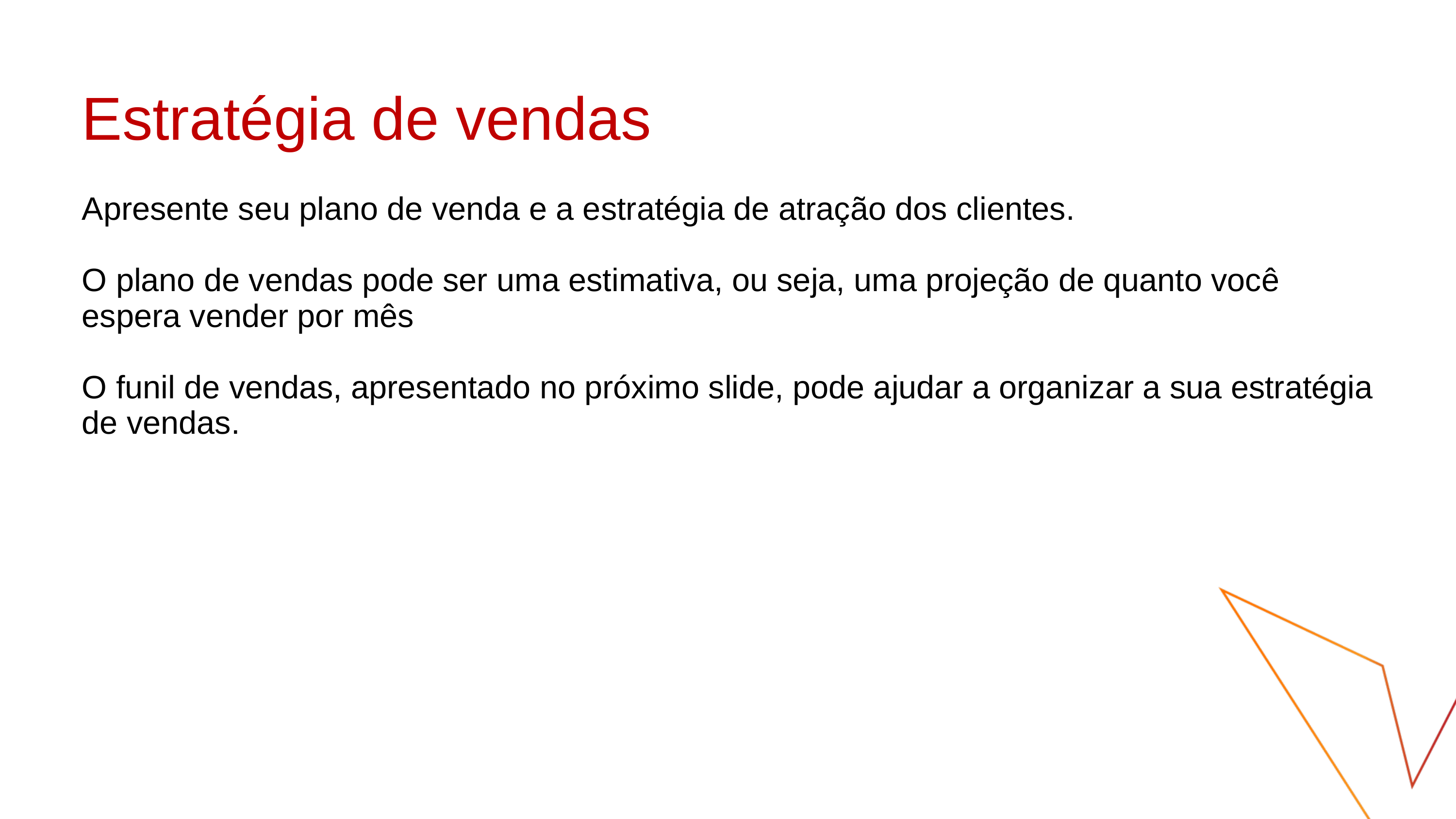

Estratégia de vendas
Apresente seu plano de venda e a estratégia de atração dos clientes.

O plano de vendas pode ser uma estimativa, ou seja, uma projeção de quanto você espera vender por mês

O funil de vendas, apresentado no próximo slide, pode ajudar a organizar a sua estratégia de vendas.